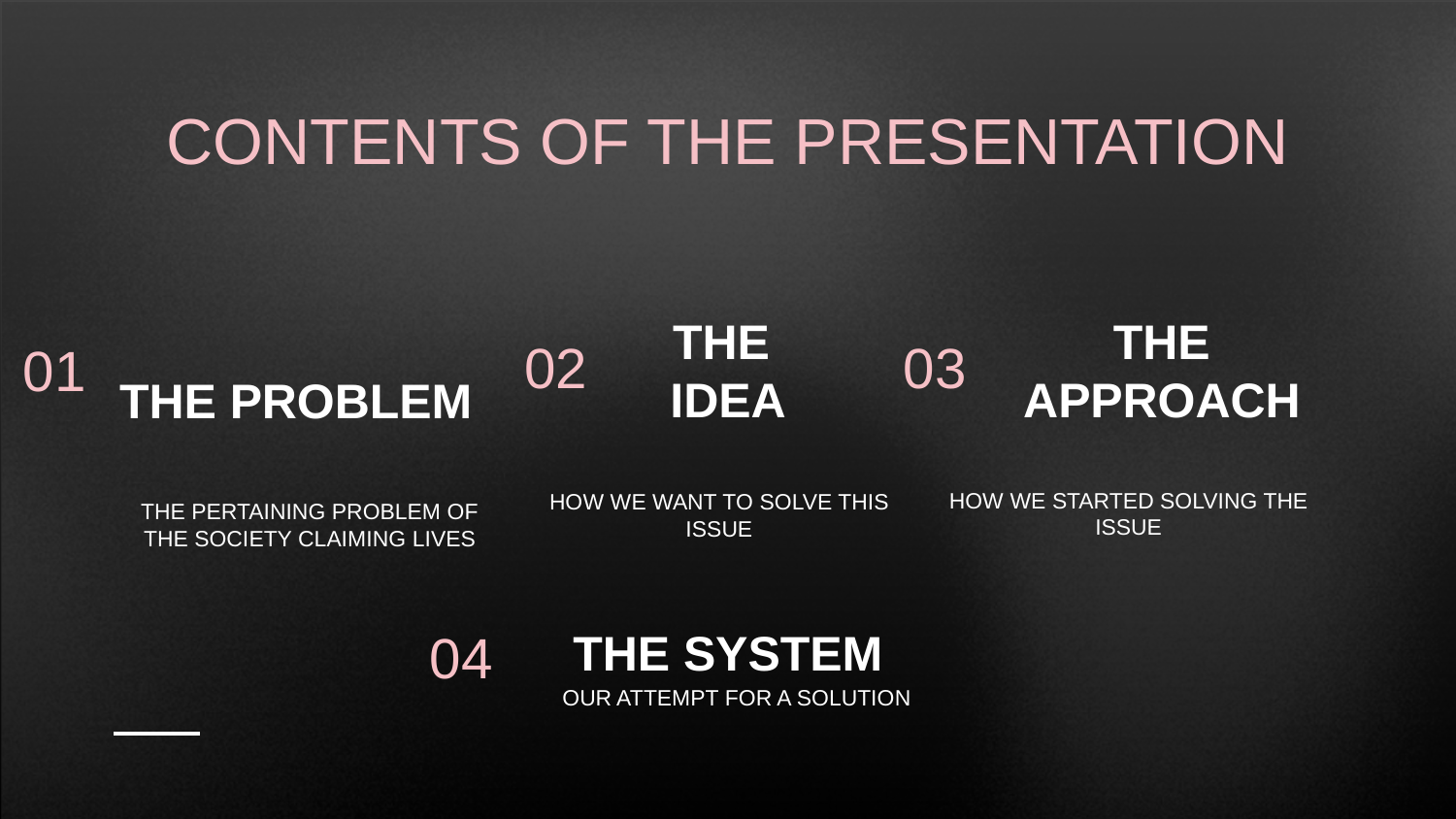

CONTENTS OF THE PRESENTATION
03
02
# 01
THE
IDEA
THE APPROACH
THE PROBLEM
HOW WE STARTED SOLVING THE ISSUE
HOW WE WANT TO SOLVE THIS ISSUE
THE PERTAINING PROBLEM OF THE SOCIETY CLAIMING LIVES
04
THE SYSTEM
OUR ATTEMPT FOR A SOLUTION